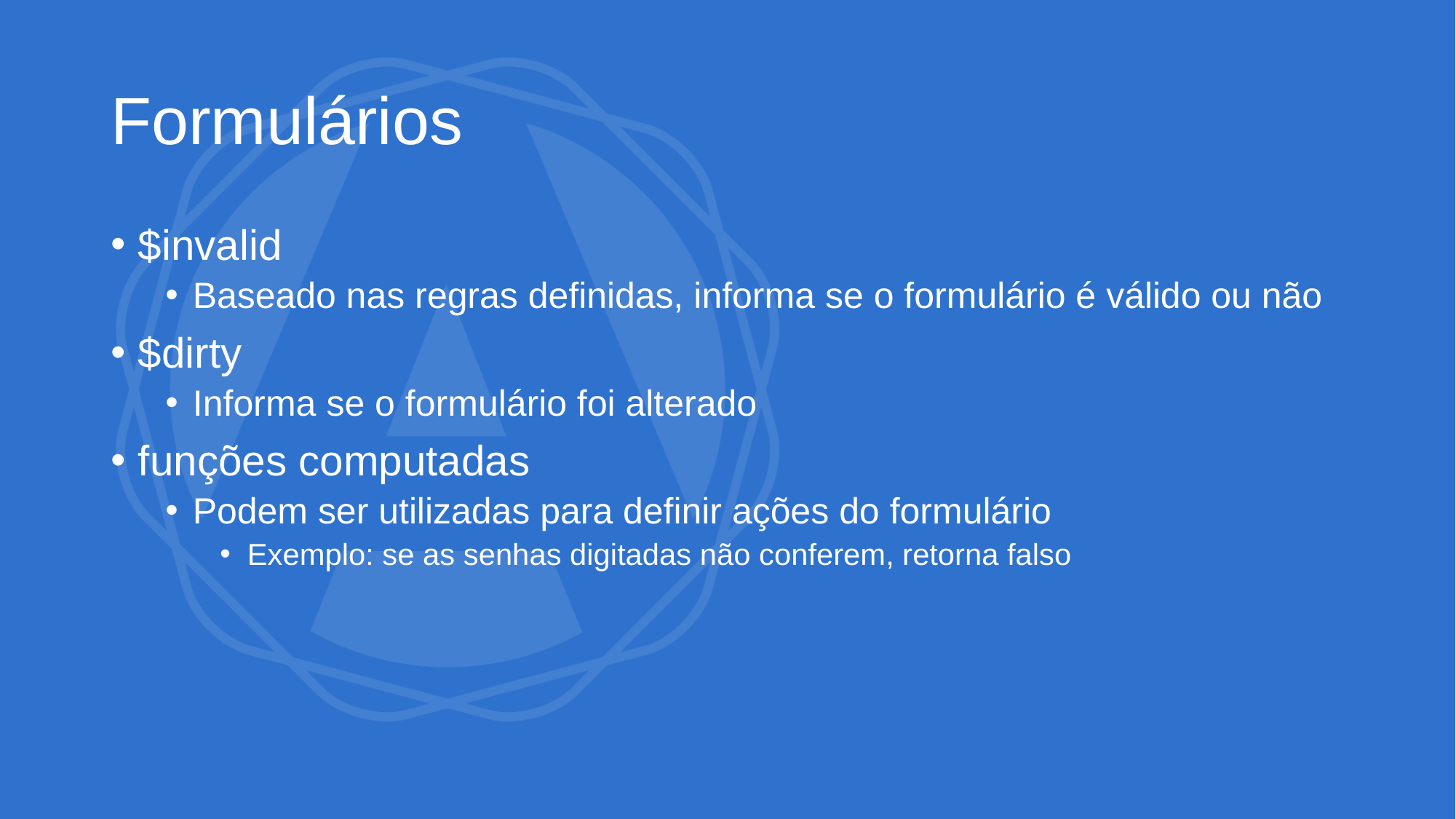

# Formulários
$invalid
Baseado nas regras definidas, informa se o formulário é válido ou não
$dirty
Informa se o formulário foi alterado
funções computadas
Podem ser utilizadas para definir ações do formulário
Exemplo: se as senhas digitadas não conferem, retorna falso